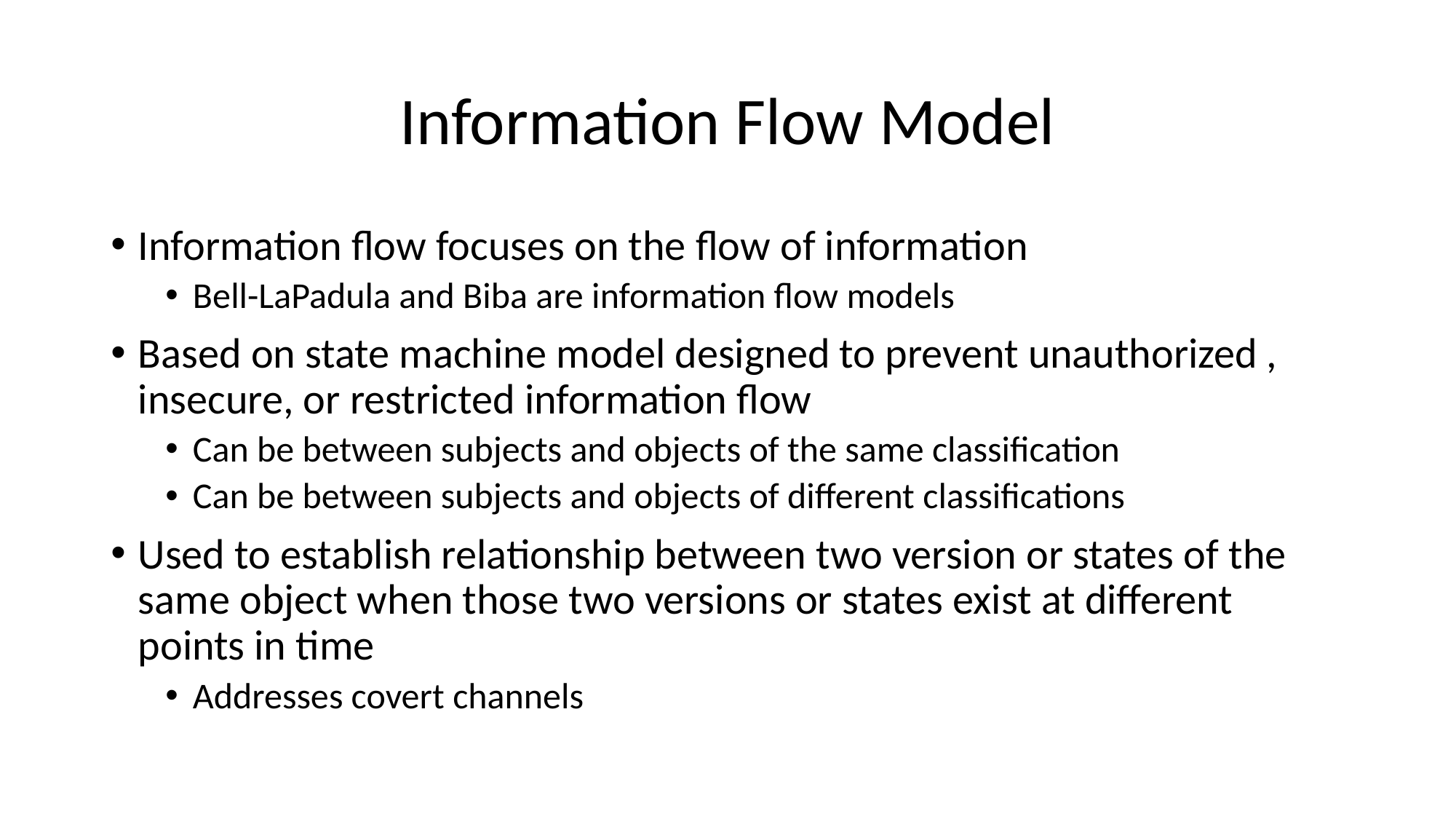

# Information Flow Model
Information flow focuses on the flow of information
Bell-LaPadula and Biba are information flow models
Based on state machine model designed to prevent unauthorized , insecure, or restricted information flow
Can be between subjects and objects of the same classification
Can be between subjects and objects of different classifications
Used to establish relationship between two version or states of the same object when those two versions or states exist at different points in time
Addresses covert channels